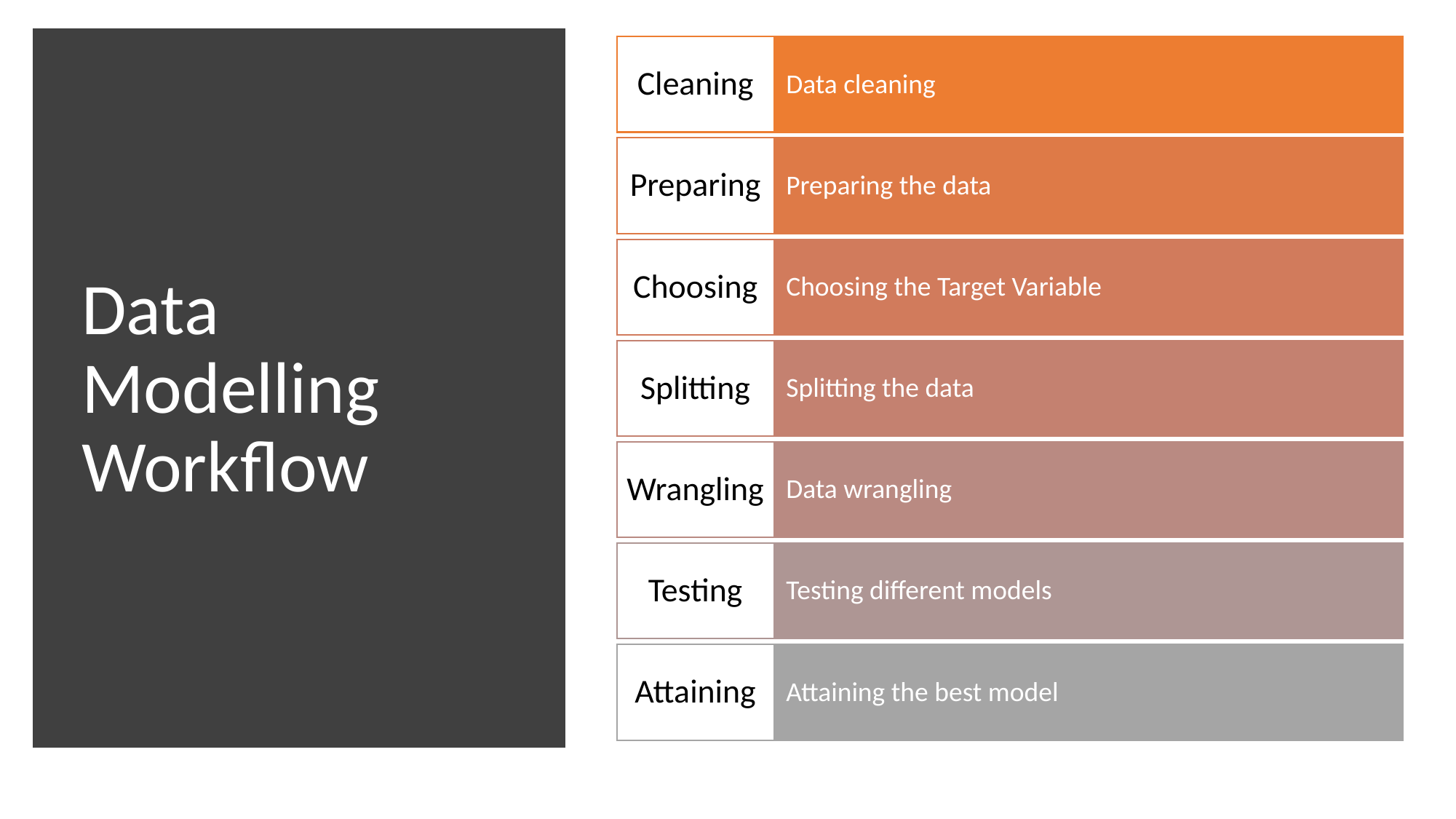

Data cleaning
Cleaning
Preparing the data
Preparing
Choosing the Target Variable
Choosing
Splitting the data
Splitting
Data wrangling
Wrangling
Testing different models
Testing
Attaining the best model
Attaining
# Data Modelling Workflow